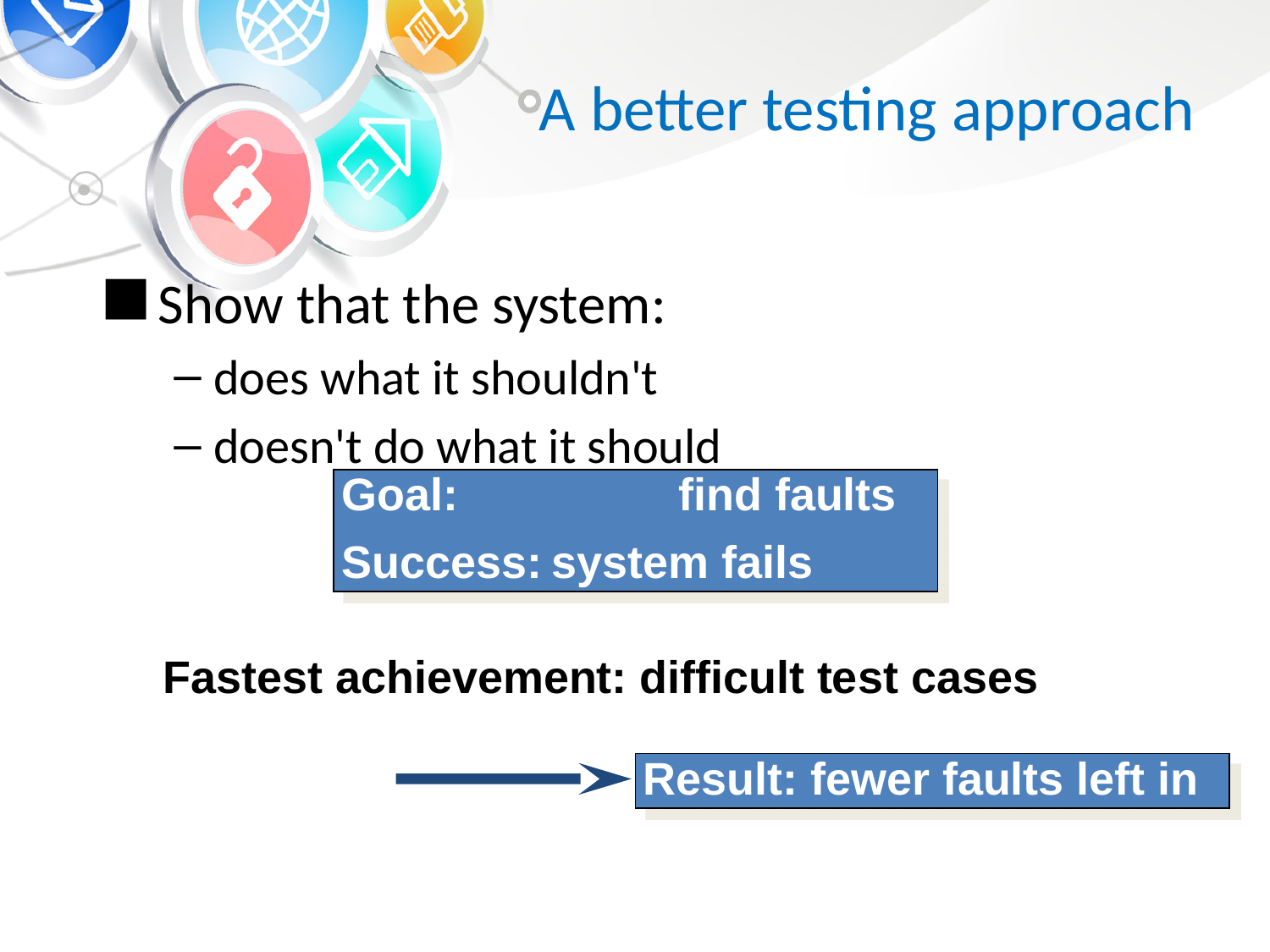

# A better testing approach
Show that the system:
does what it shouldn't
doesn't do what it should
Goal:     		find faults
Success:	system fails
Fastest achievement: difficult test cases
Result: fewer faults left in